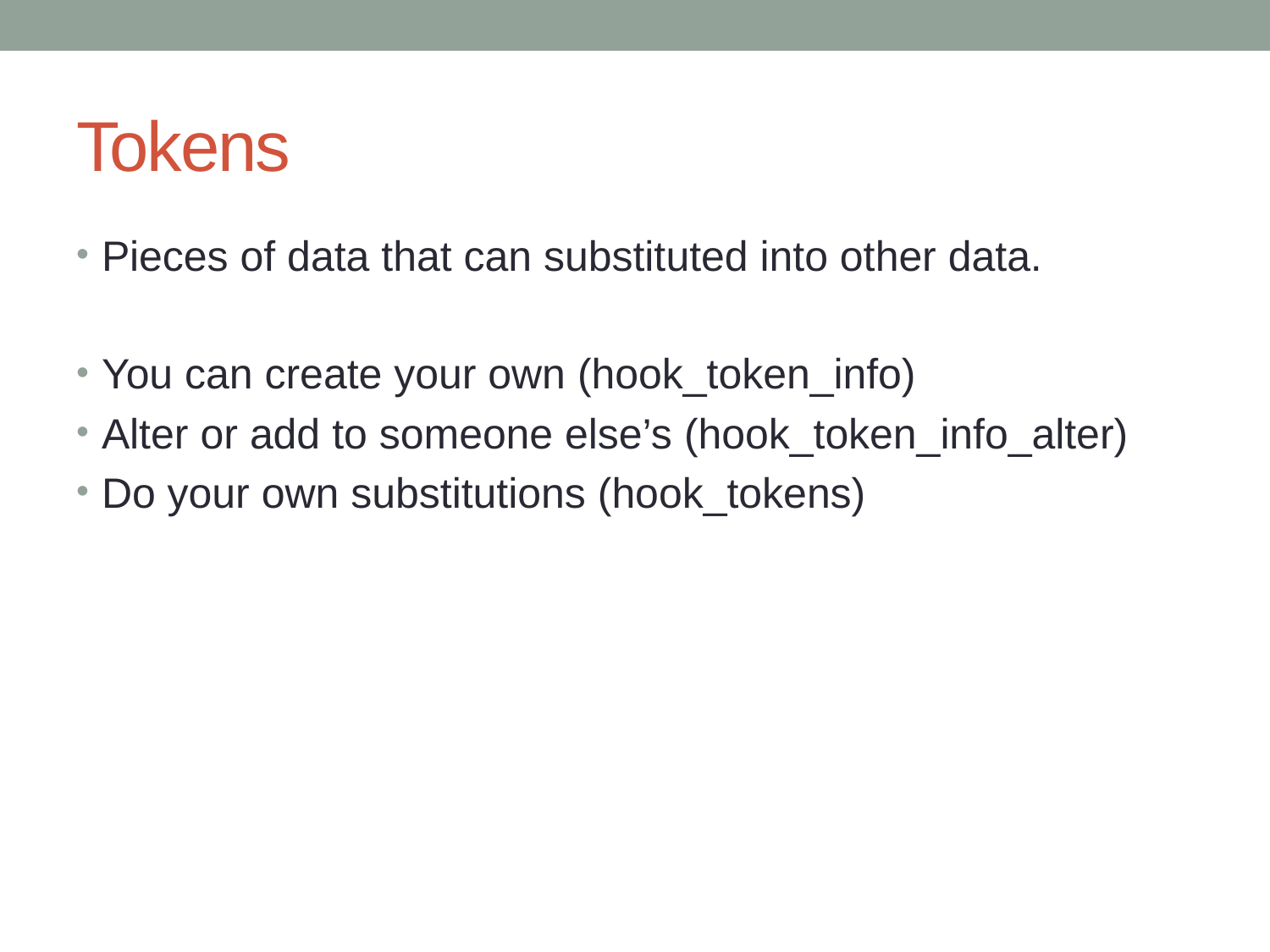

# Tokens
Pieces of data that can substituted into other data.

You can create your own (hook_token_info)
Alter or add to someone else’s (hook_token_info_alter)
Do your own substitutions (hook_tokens)